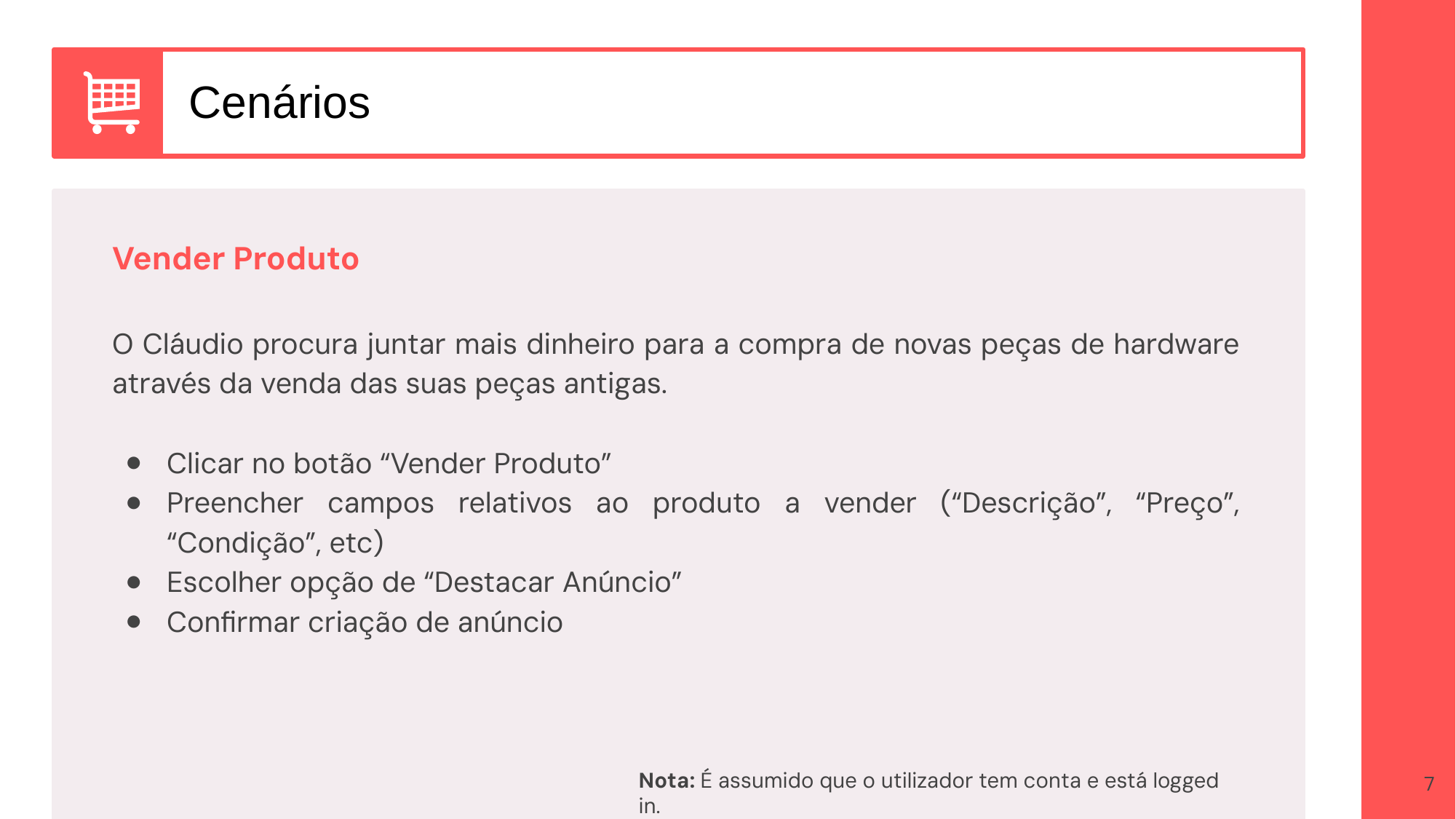

# Cenários

Vender Produto

O Cláudio procura juntar mais dinheiro para a compra de novas peças de hardware através da venda das suas peças antigas.

Clicar no botão “Vender Produto”
Preencher campos relativos ao produto a vender (“Descrição”, “Preço”, “Condição”, etc)
Escolher opção de “Destacar Anúncio”
Confirmar criação de anúncio

Nota: É assumido que o utilizador tem conta e está logged in.
7